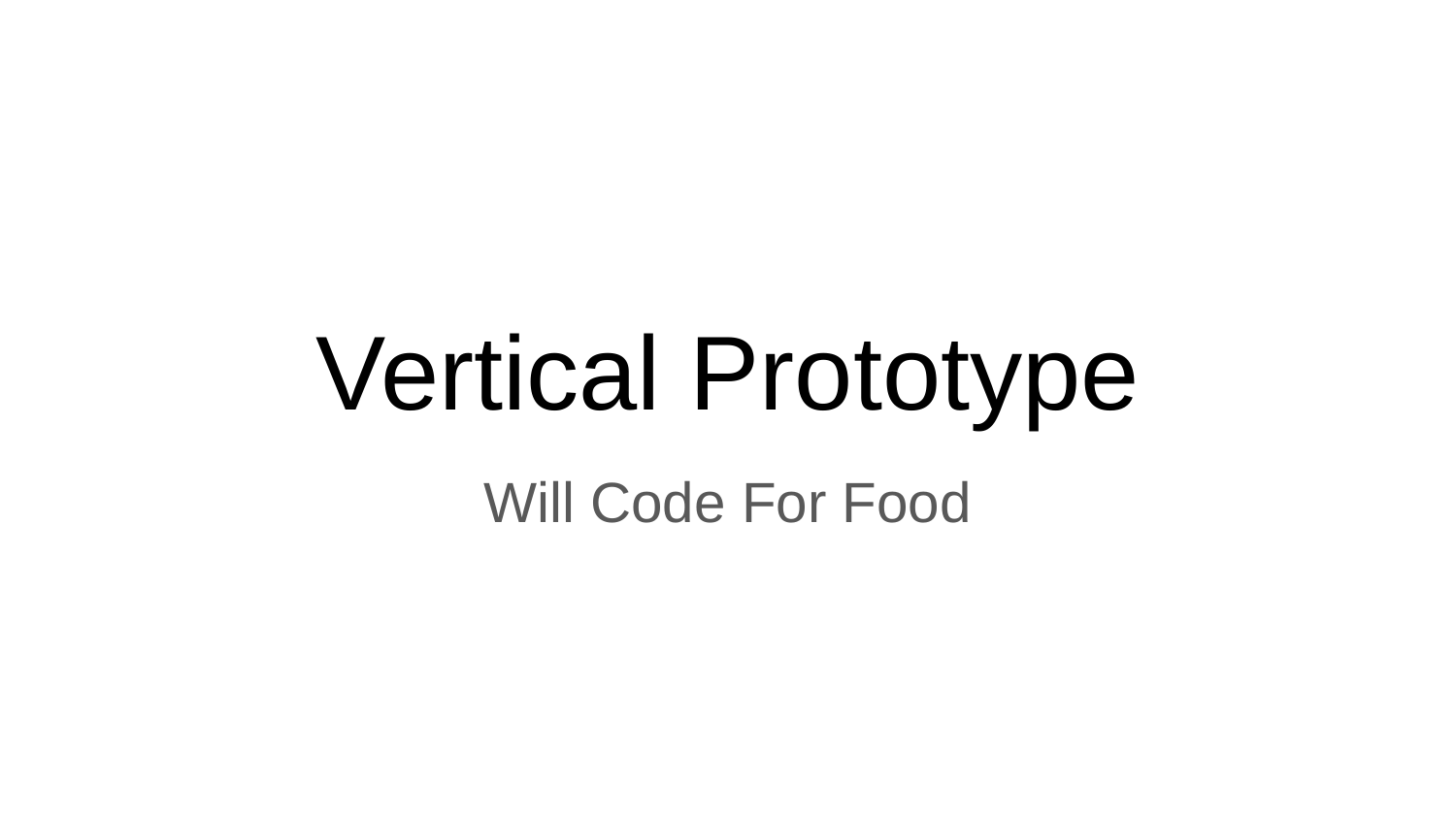

# Vertical Prototype
Will Code For Food